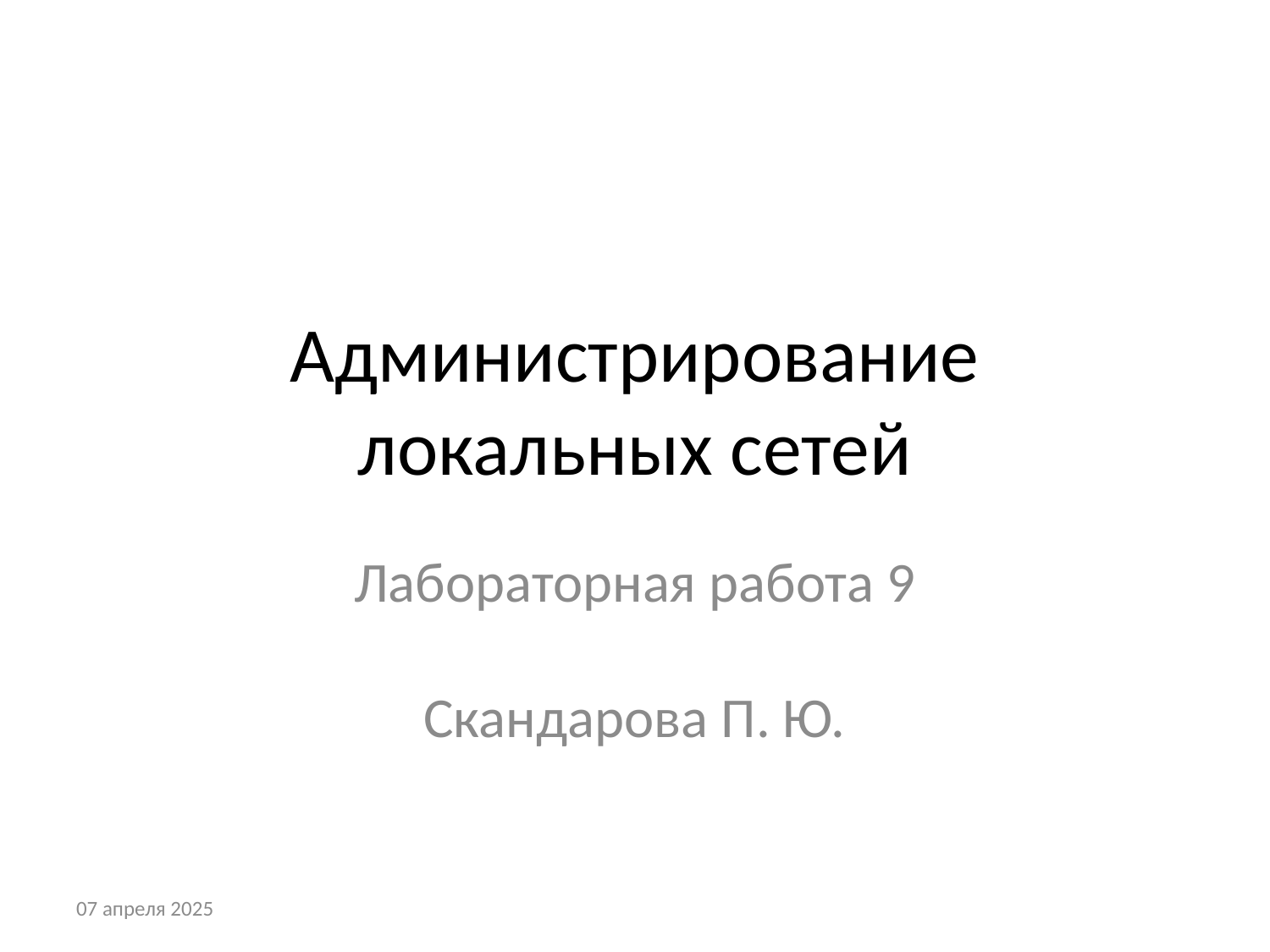

# Администрирование локальных сетей
Лабораторная работа 9
Скандарова П. Ю.
07 апреля 2025